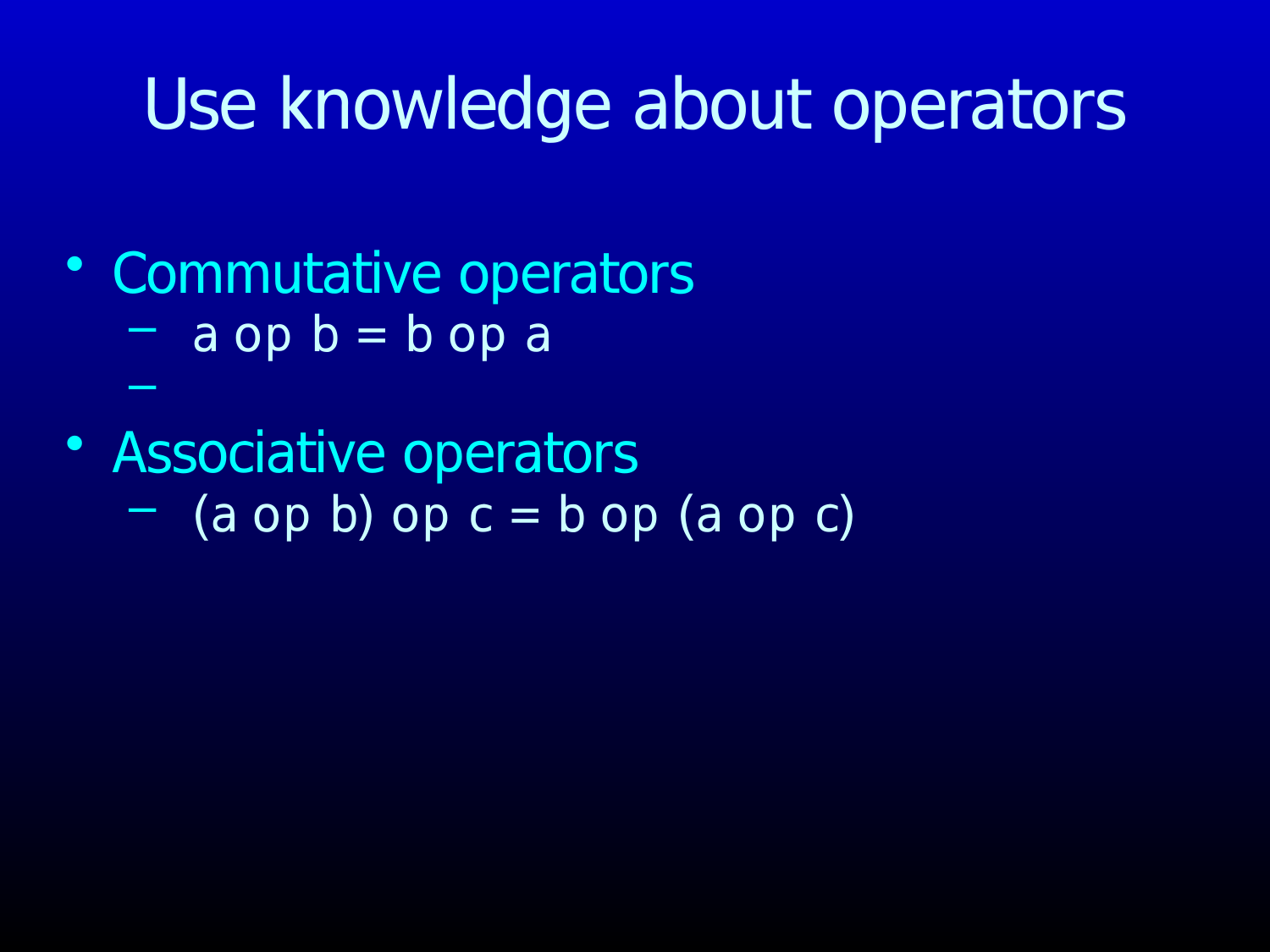

# Use knowledge about operators
Commutative operators
 a op b = b op a

Associative operators
 (a op b) op c = b op (a op c)